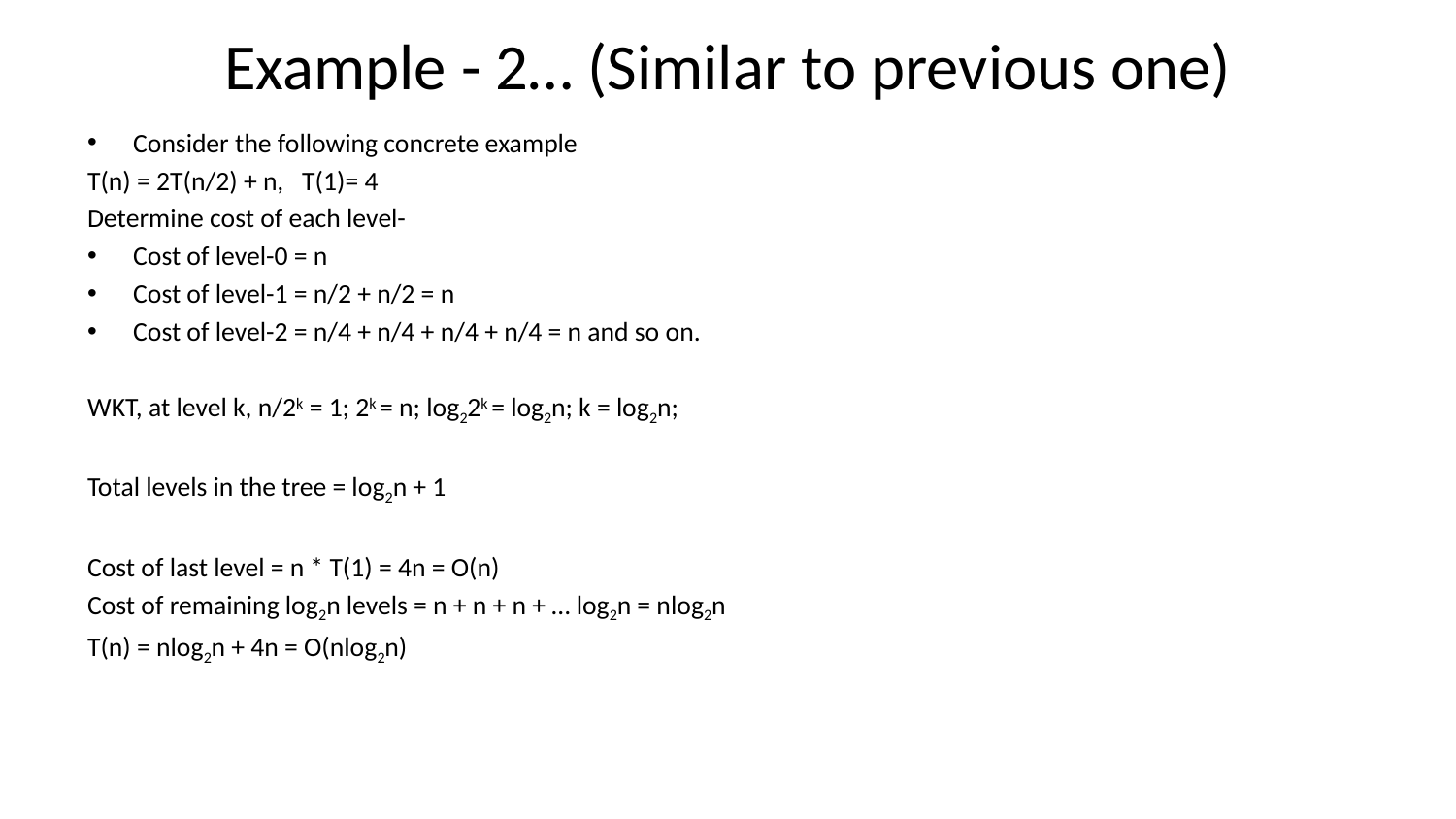

# Example - 2… (Similar to previous one)
Consider the following concrete example
T(n) = 2T(n/2) + n,   T(1)= 4
Determine cost of each level-
Cost of level-0 = n
Cost of level-1 = n/2 + n/2 = n
Cost of level-2 = n/4 + n/4 + n/4 + n/4 = n and so on.

WKT, at level k, n/2k = 1; 2k = n; log22k = log2n; k = log2n;

Total levels in the tree = log2n + 1

Cost of last level = n * T(1) = 4n = O(n)
Cost of remaining log2n levels = n + n + n + … log2n = nlog2n
T(n) = nlog2n + 4n = O(nlog2n)